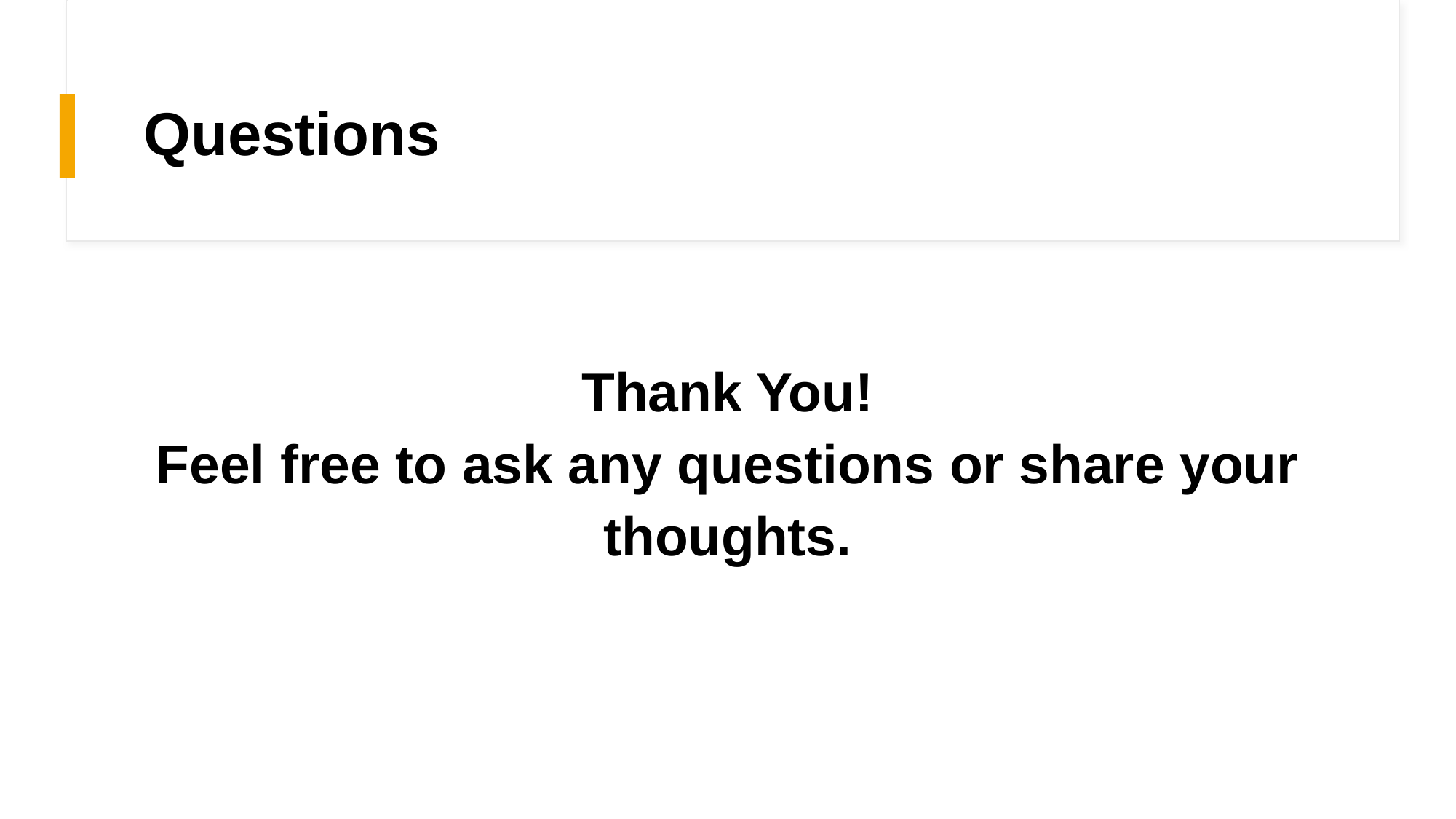

# Questions
Thank You!
Feel free to ask any questions or share your thoughts.